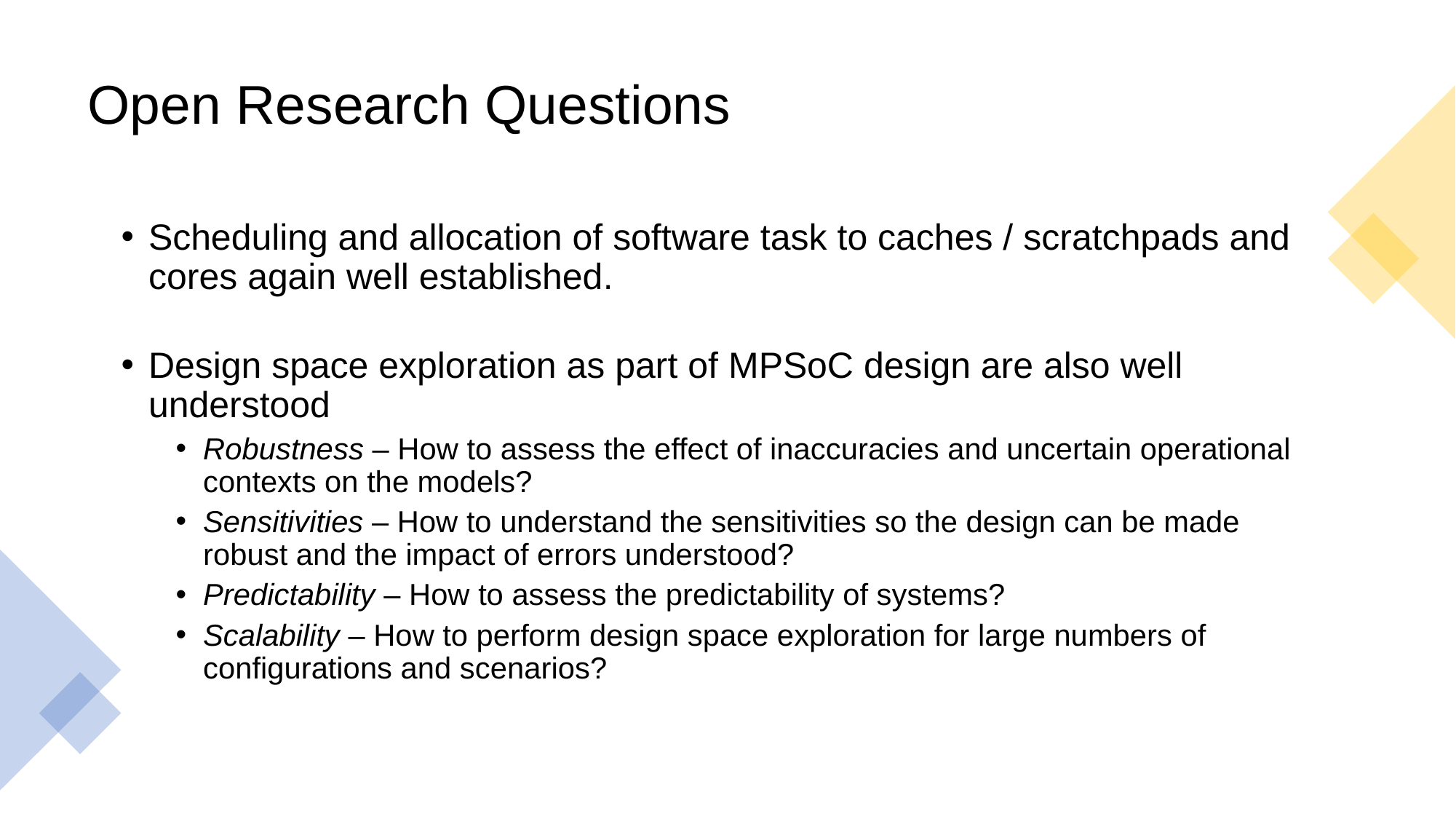

# Open Research Questions

Scheduling and allocation of software task to caches / scratchpads and cores again well established.

Design space exploration as part of MPSoC design are also well understood
Robustness – How to assess the effect of inaccuracies and uncertain operational contexts on the models?
Sensitivities – How to understand the sensitivities so the design can be made robust and the impact of errors understood?
Predictability – How to assess the predictability of systems?
Scalability – How to perform design space exploration for large numbers of configurations and scenarios?